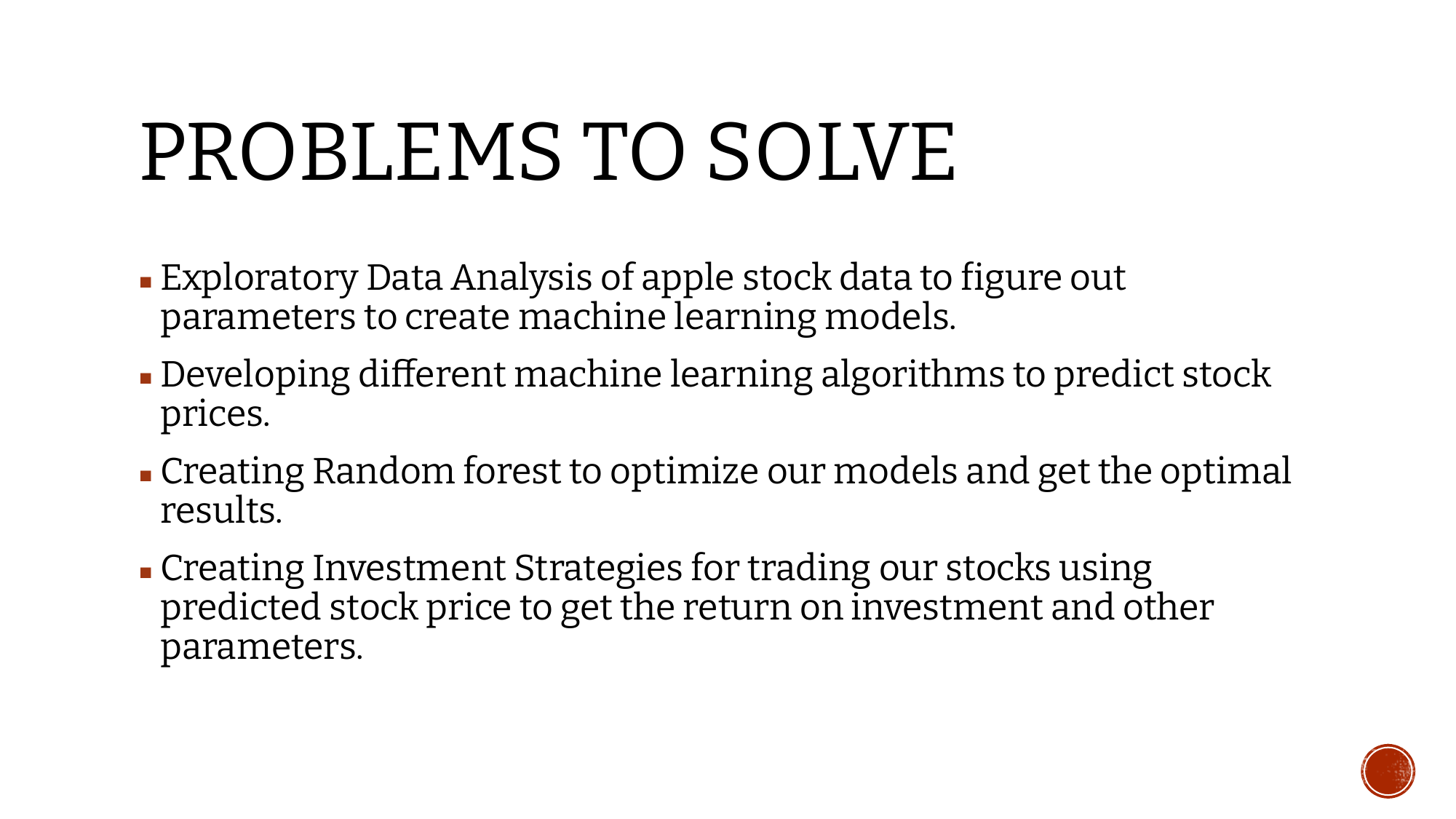

# PROBLEMS TO SOLVE
Exploratory Data Analysis of apple stock data to figure out parameters to create machine learning models.
Developing different machine learning algorithms to predict stock prices.
Creating Random forest to optimize our models and get the optimal results.
Creating Investment Strategies for trading our stocks using predicted stock price to get the return on investment and other parameters.